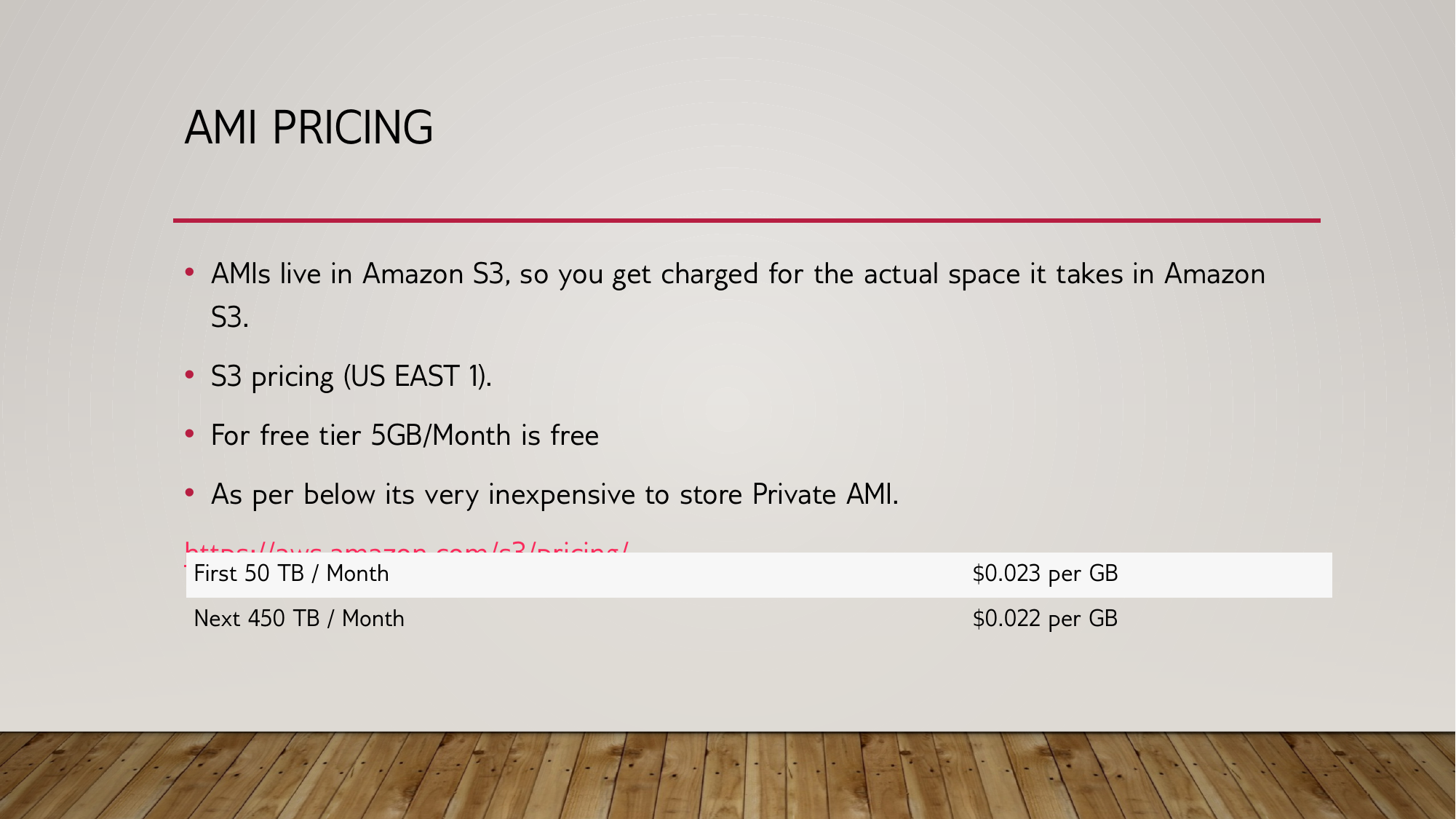

# AMI pricing
AMIs live in Amazon S3, so you get charged for the actual space it takes in Amazon S3.
S3 pricing (US EAST 1).
For free tier 5GB/Month is free
As per below its very inexpensive to store Private AMI.
https://aws.amazon.com/s3/pricing/

| First 50 TB / Month | $0.023 per GB |
| --- | --- |
| Next 450 TB / Month | $0.022 per GB |